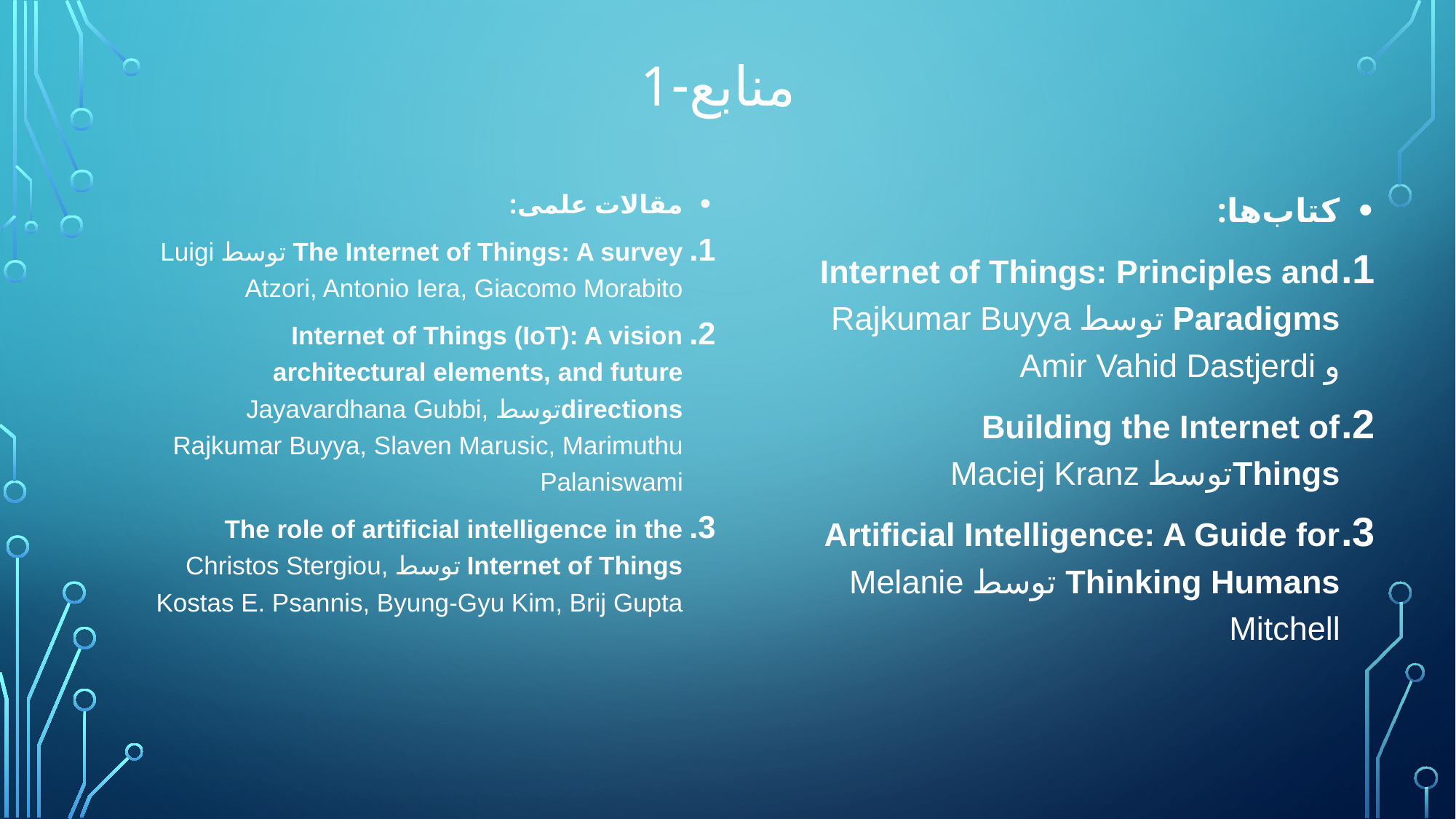

# منابع-1
مقالات علمی:
The Internet of Things: A survey توسط Luigi Atzori, Antonio Iera, Giacomo Morabito
Internet of Things (IoT): A vision architectural elements, and future directionsتوسط Jayavardhana Gubbi, Rajkumar Buyya, Slaven Marusic, Marimuthu Palaniswami
The role of artificial intelligence in the Internet of Things توسط Christos Stergiou, Kostas E. Psannis, Byung-Gyu Kim, Brij Gupta

کتاب‌ها:
Internet of Things: Principles and Paradigms توسط Rajkumar Buyya و Amir Vahid Dastjerdi
Building the Internet of Thingsتوسط Maciej Kranz
Artificial Intelligence: A Guide for Thinking Humans توسط Melanie Mitchell